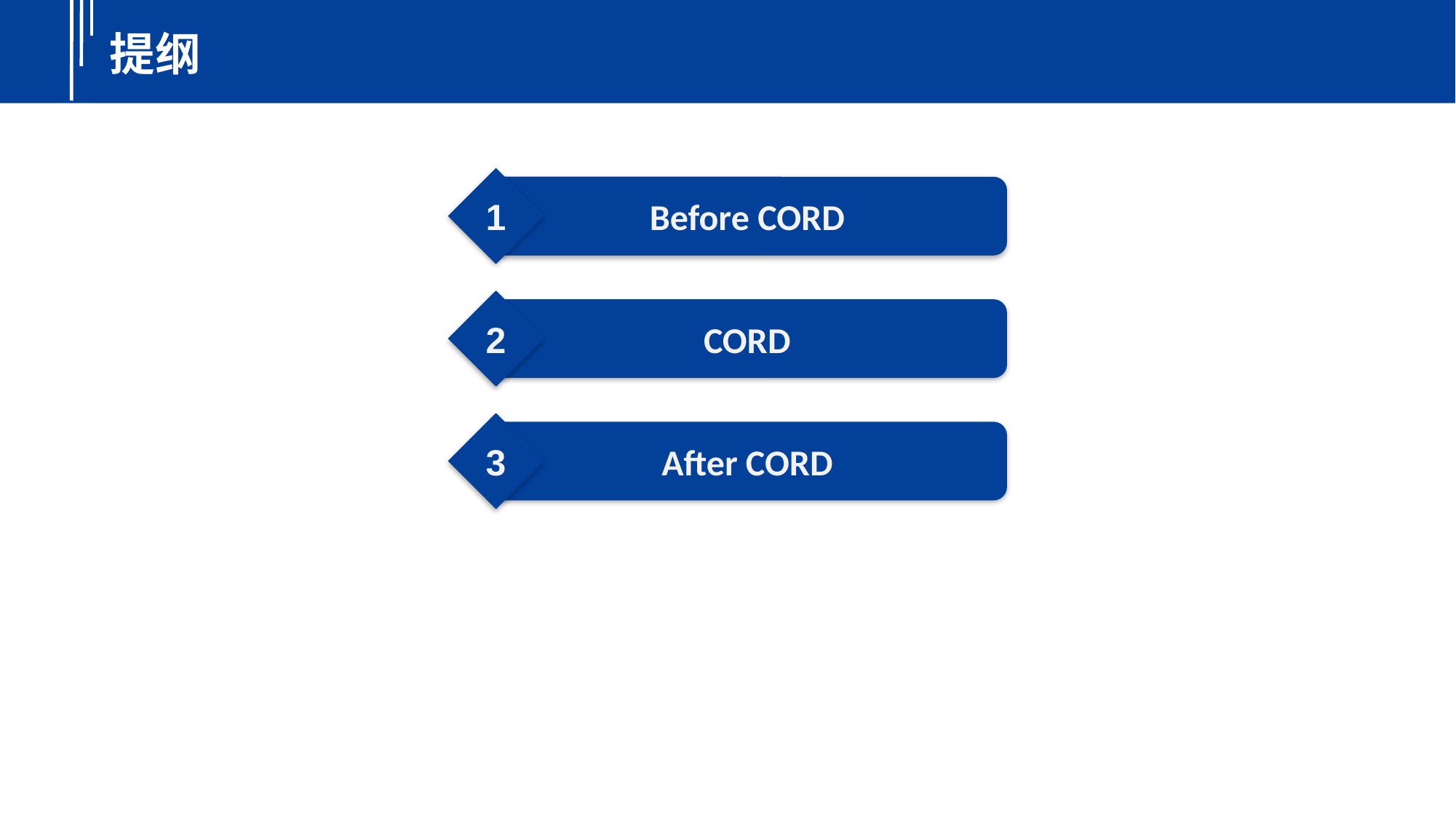

1
Before CORD
2
CORD
3
After CORD